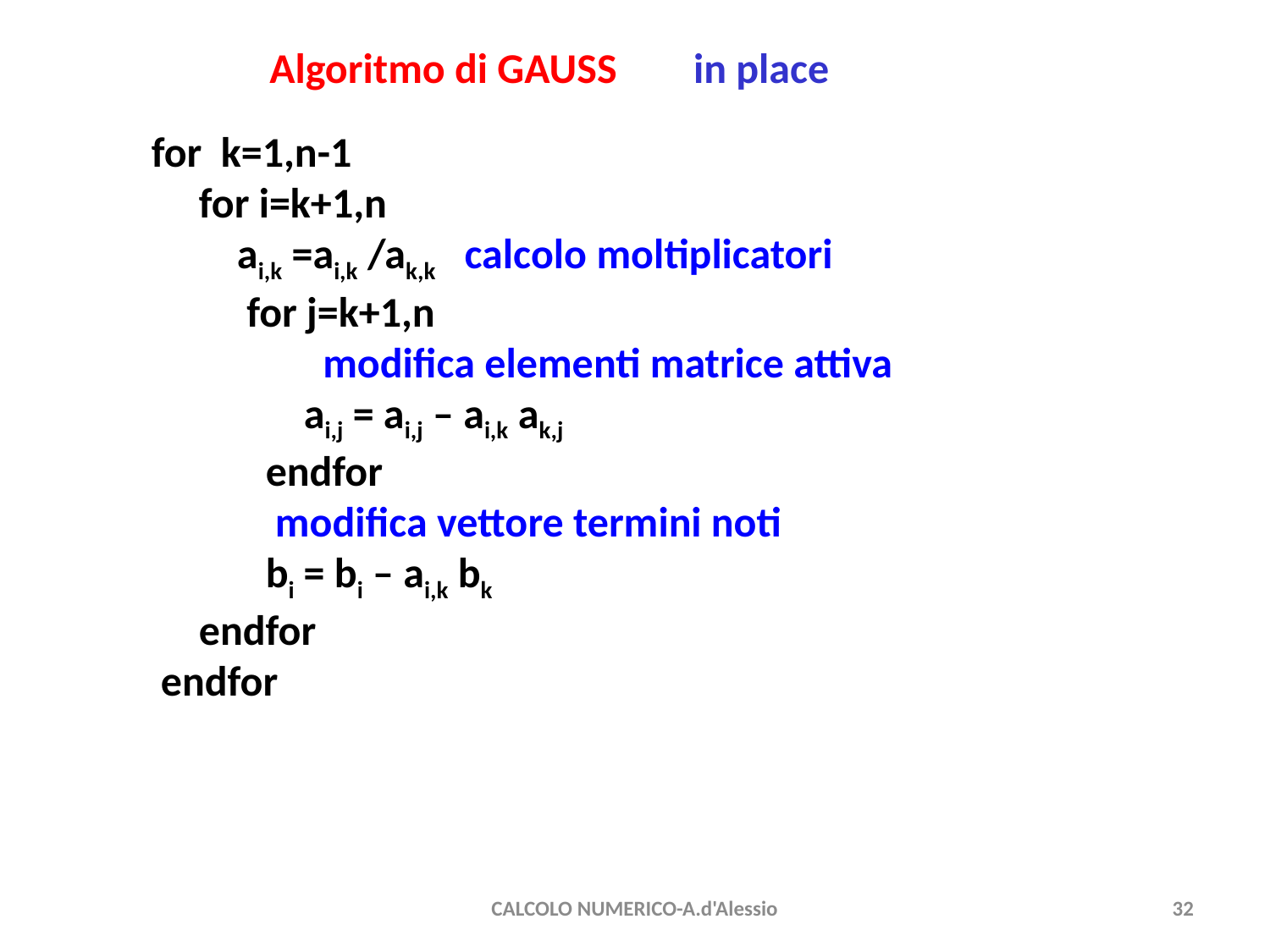

Algoritmo di GAUSS        in place
for  k=1,n-1
     for i=k+1,n
         ai,k =ai,k /ak,k   calcolo moltiplicatori
          for j=k+1,n
                  modifica elementi matrice attiva
                ai,j = ai,j – ai,k ak,j
            endfor
             modifica vettore termini noti
            bi = bi – ai,k bk
     endfor
 endfor
CALCOLO NUMERICO-A.d'Alessio
32